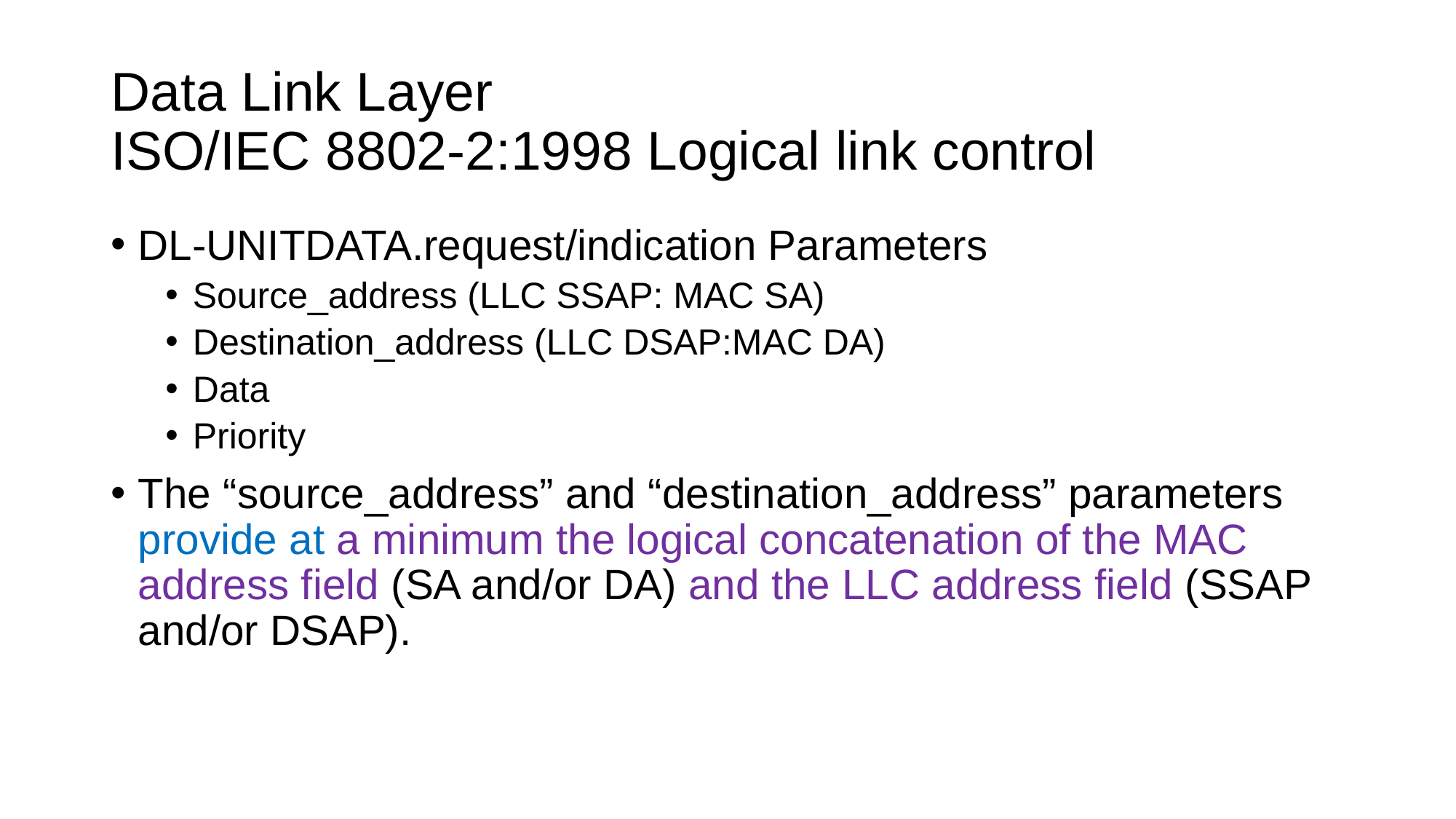

# Data Link Layer ISO/IEC 8802-2:1998 Logical link control
DL-UNITDATA.request/indication Parameters
Source_address (LLC SSAP: MAC SA)
Destination_address (LLC DSAP:MAC DA)
Data
Priority
The “source_address” and “destination_address” parameters provide at a minimum the logical concatenation of the MAC address field (SA and/or DA) and the LLC address field (SSAP and/or DSAP).